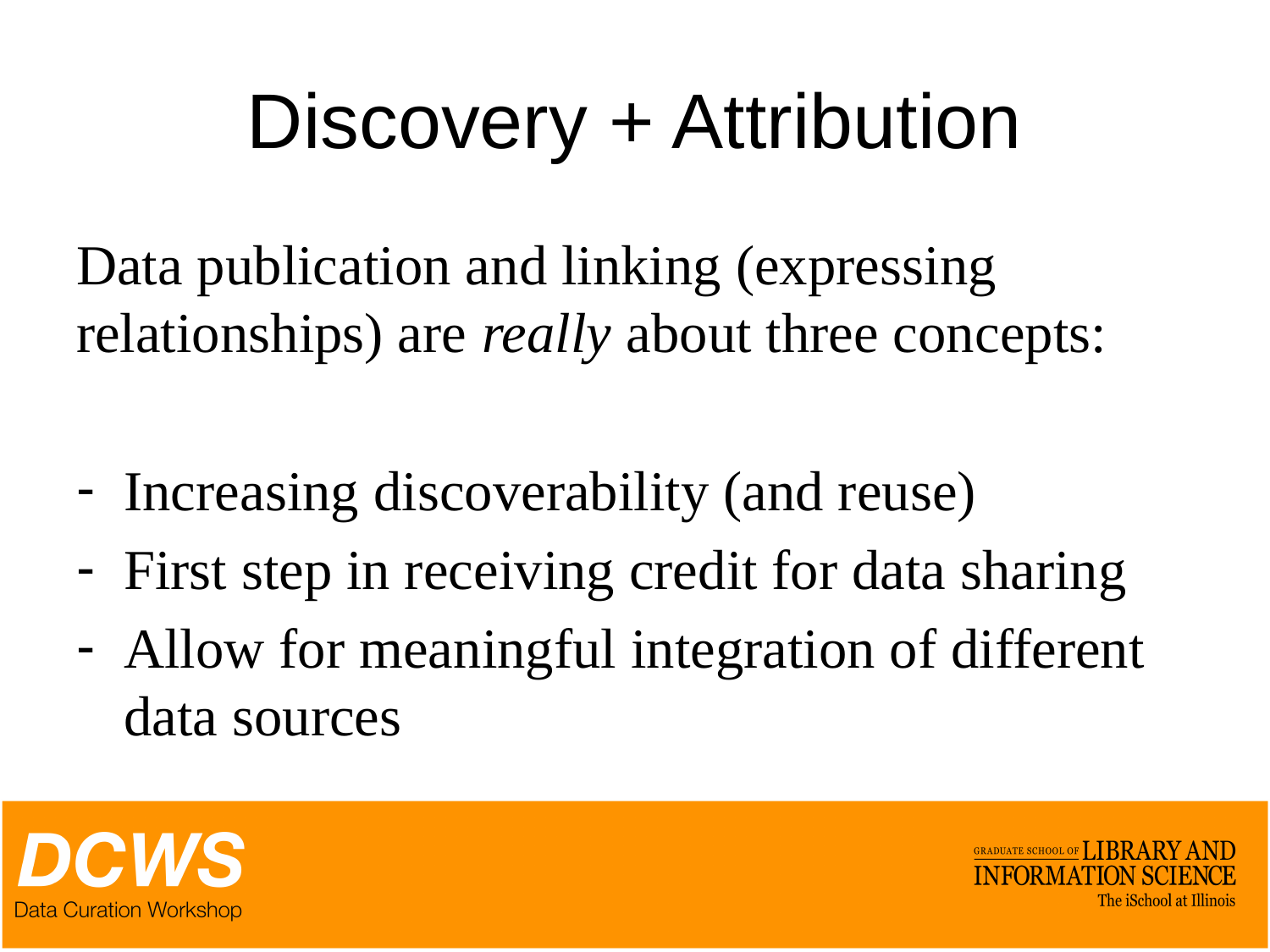

# Discovery + Attribution
Data publication and linking (expressing relationships) are really about three concepts:

Increasing discoverability (and reuse)
First step in receiving credit for data sharing
Allow for meaningful integration of different data sources